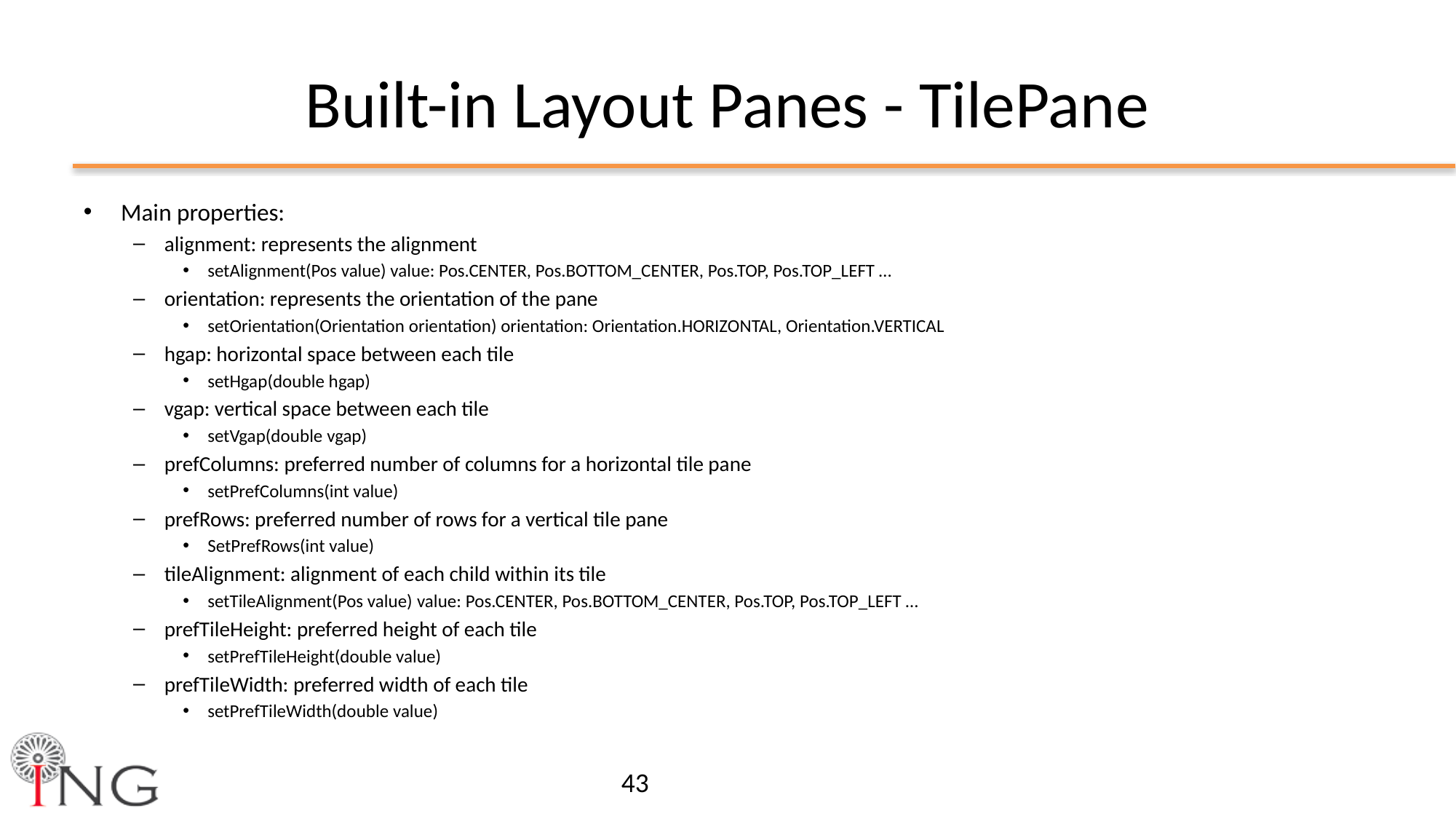

# Built-in Layout Panes - TilePane
Main properties:
alignment: represents the alignment
setAlignment(Pos value) value: Pos.CENTER, Pos.BOTTOM_CENTER, Pos.TOP, Pos.TOP_LEFT …
orientation: represents the orientation of the pane
setOrientation(Orientation orientation) orientation: Orientation.HORIZONTAL, Orientation.VERTICAL
hgap: horizontal space between each tile
setHgap(double hgap)
vgap: vertical space between each tile
setVgap(double vgap)
prefColumns: preferred number of columns for a horizontal tile pane
setPrefColumns(int value)
prefRows: preferred number of rows for a vertical tile pane
SetPrefRows(int value)
tileAlignment: alignment of each child within its tile
setTileAlignment(Pos value) value: Pos.CENTER, Pos.BOTTOM_CENTER, Pos.TOP, Pos.TOP_LEFT …
prefTileHeight: preferred height of each tile
setPrefTileHeight(double value)
prefTileWidth: preferred width of each tile
setPrefTileWidth(double value)

43